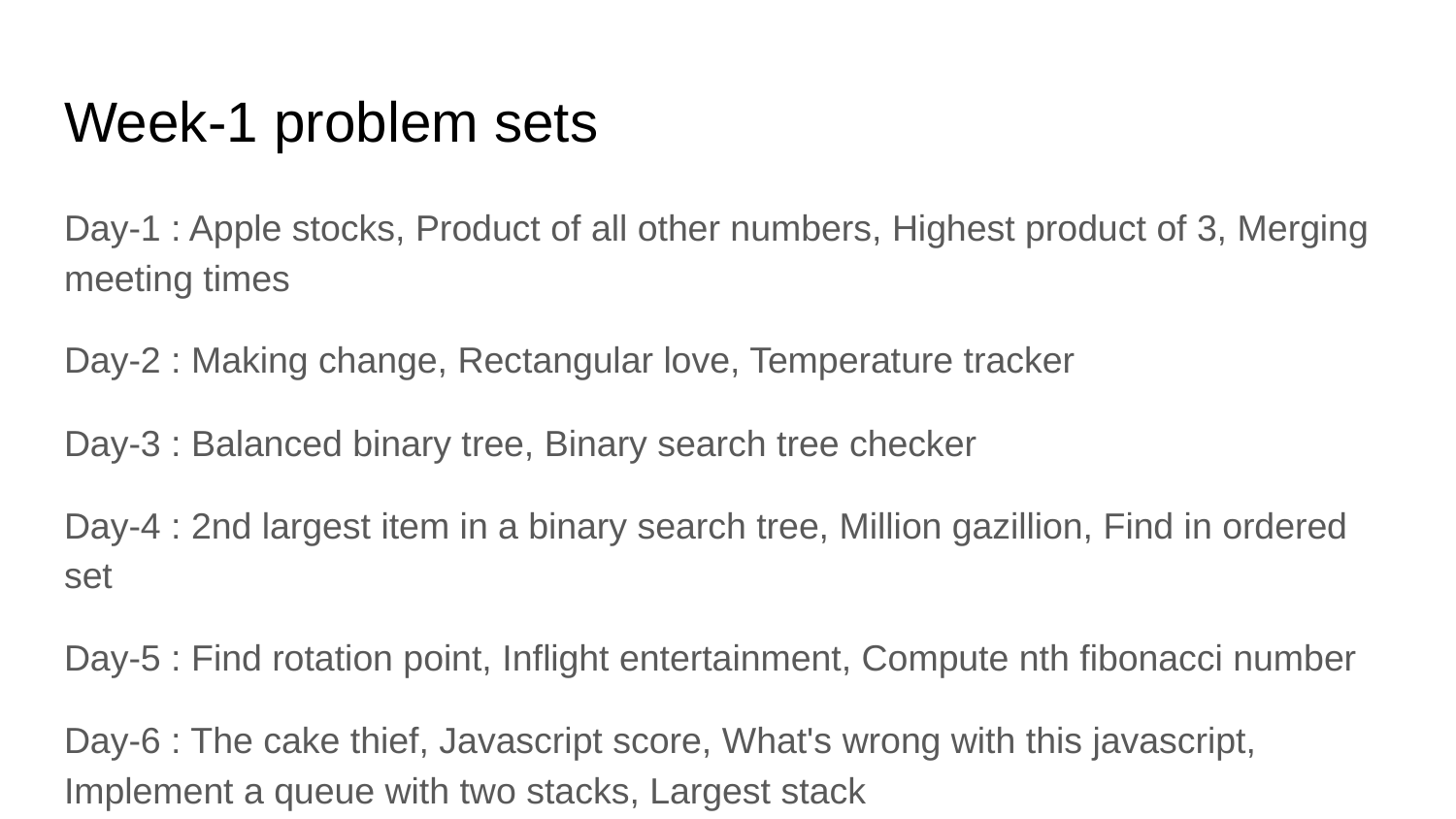

# Week-1 problem sets
Day-1 : Apple stocks, Product of all other numbers, Highest product of 3, Merging meeting times
Day-2 : Making change, Rectangular love, Temperature tracker
Day-3 : Balanced binary tree, Binary search tree checker
Day-4 : 2nd largest item in a binary search tree, Million gazillion, Find in ordered set
Day-5 : Find rotation point, Inflight entertainment, Compute nth fibonacci number
Day-6 : The cake thief, Javascript score, What's wrong with this javascript, Implement a queue with two stacks, Largest stack